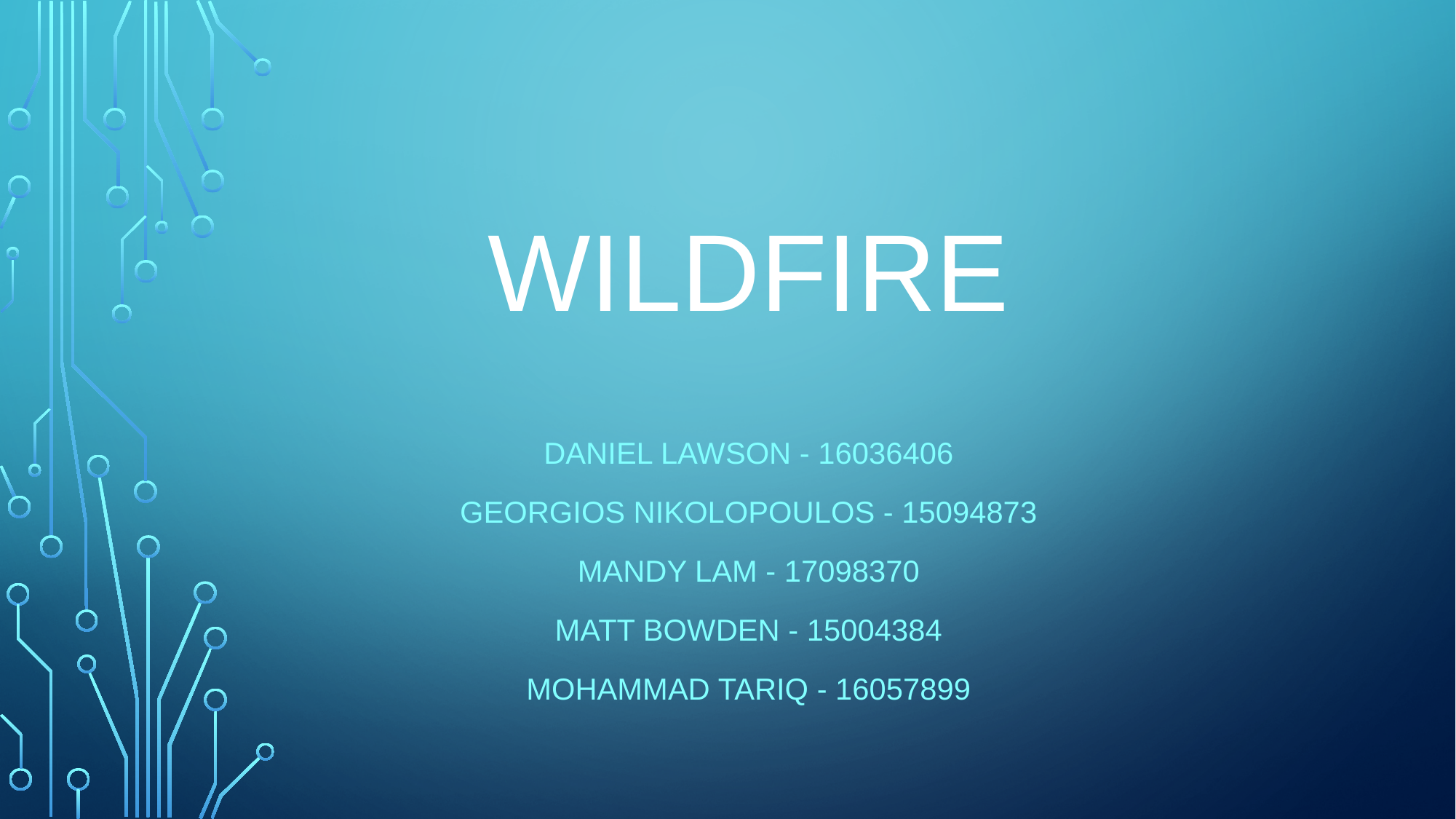

# Wildfire
Daniel Lawson - 16036406
Georgios Nikolopoulos - 15094873
Mandy Lam - 17098370
Matt Bowden - 15004384
Mohammad Tariq - 16057899